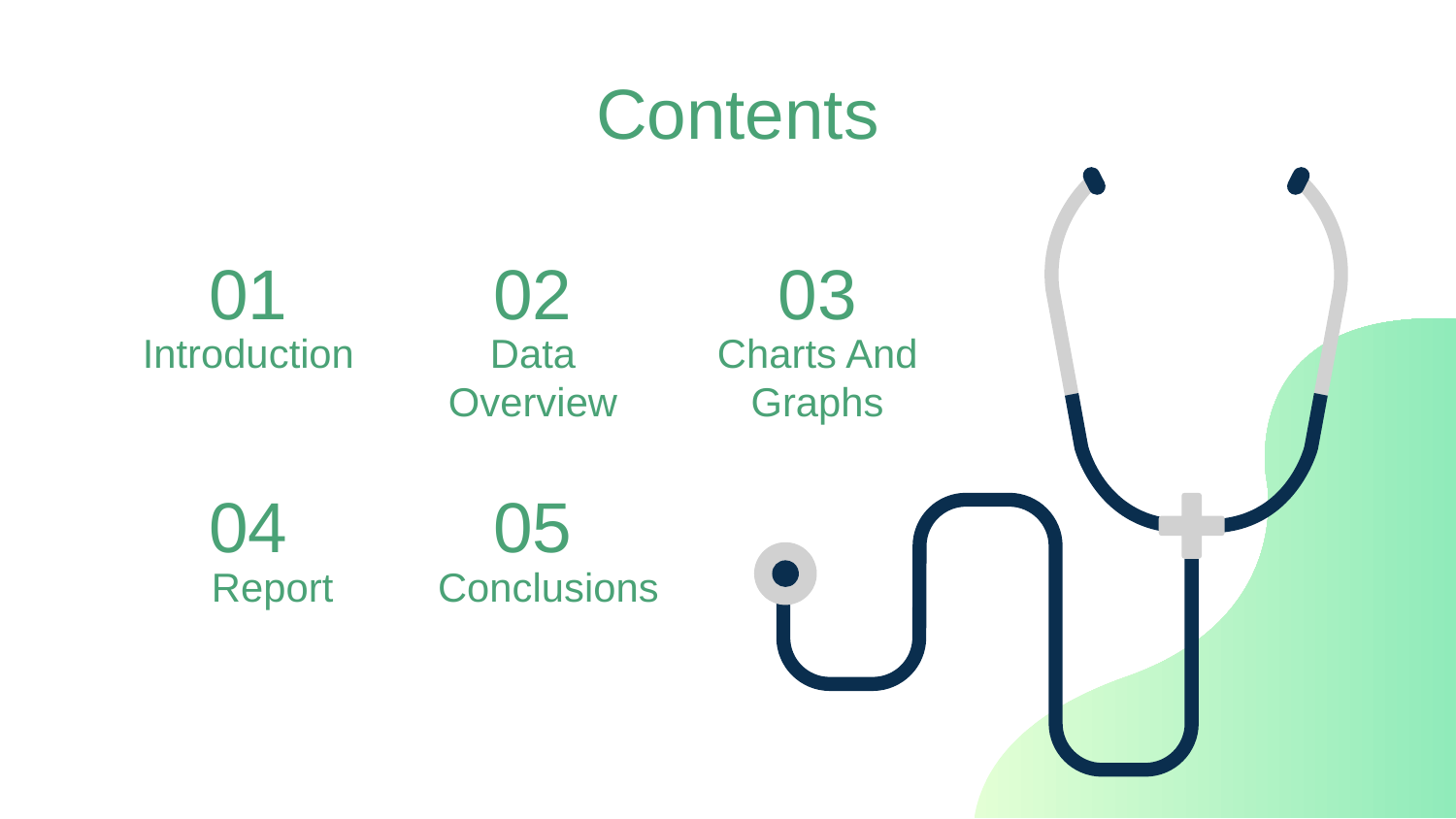

# Contents

01
02
03
Introduction
Data Overview
Charts And Graphs
04
05
Conclusions
Report